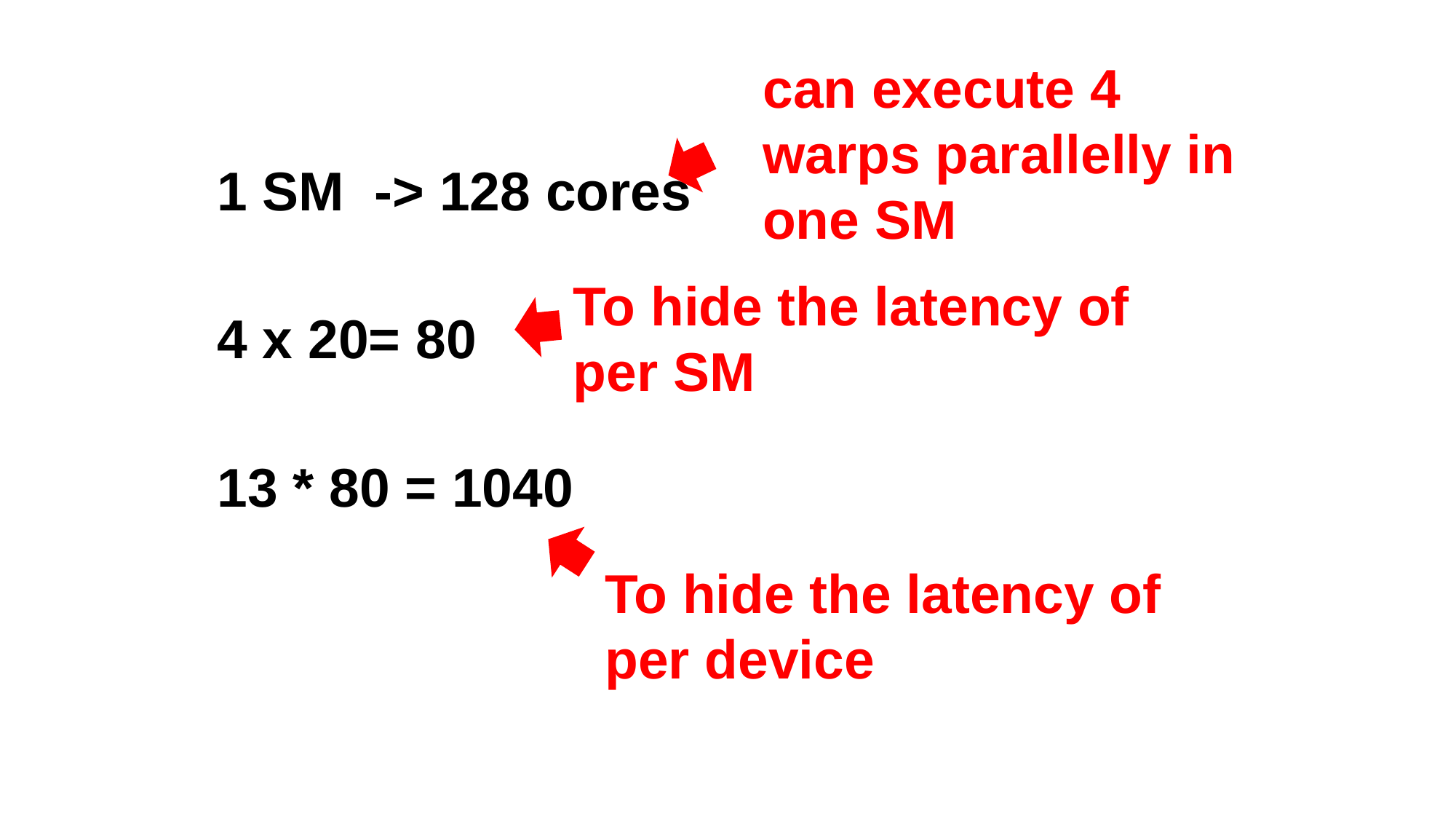

can execute 4 warps parallelly in one SM

1 SM  -> 128 cores

4 x 20= 80

13 * 80 = 1040

To hide the latency of per SM

To hide the latency of per device